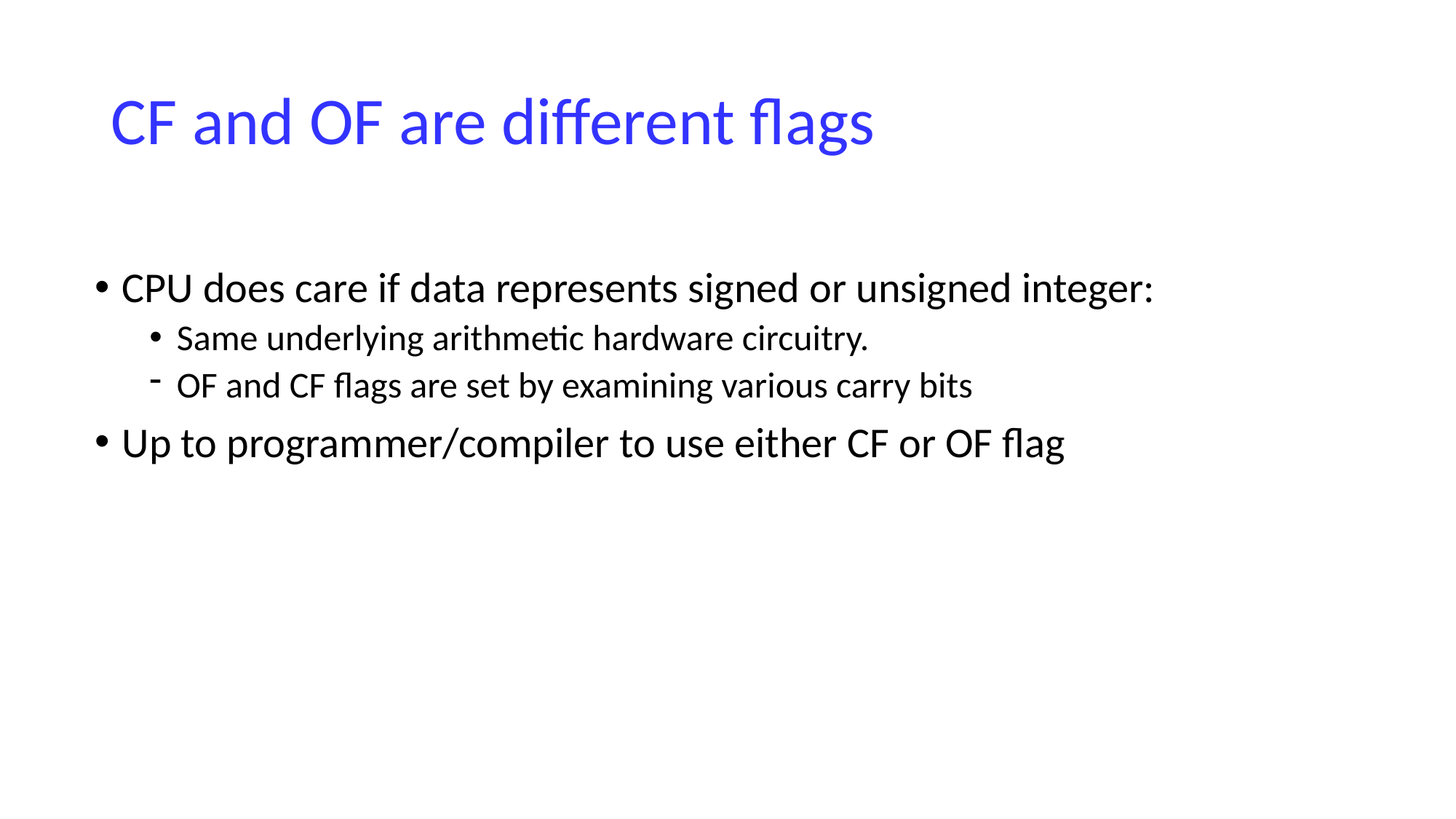

# CF and OF are different flags
CPU does care if data represents signed or unsigned integer:
Same underlying arithmetic hardware circuitry.
OF and CF flags are set by examining various carry bits
Up to programmer/compiler to use either CF or OF flag